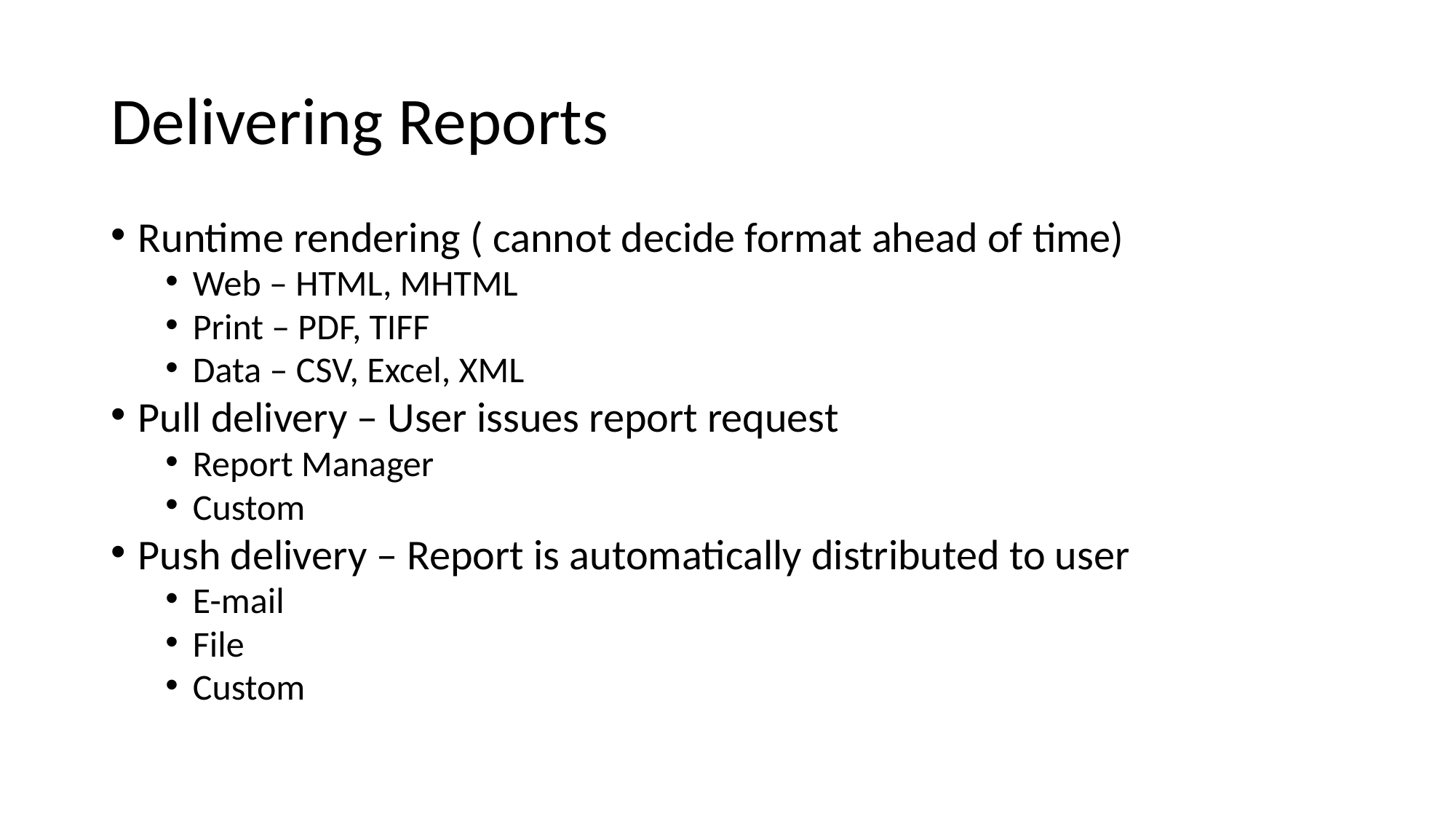

# Delivering Reports
Runtime rendering ( cannot decide format ahead of time)
Web – HTML, MHTML
Print – PDF, TIFF
Data – CSV, Excel, XML
Pull delivery – User issues report request
Report Manager
Custom
Push delivery – Report is automatically distributed to user
E-mail
File
Custom